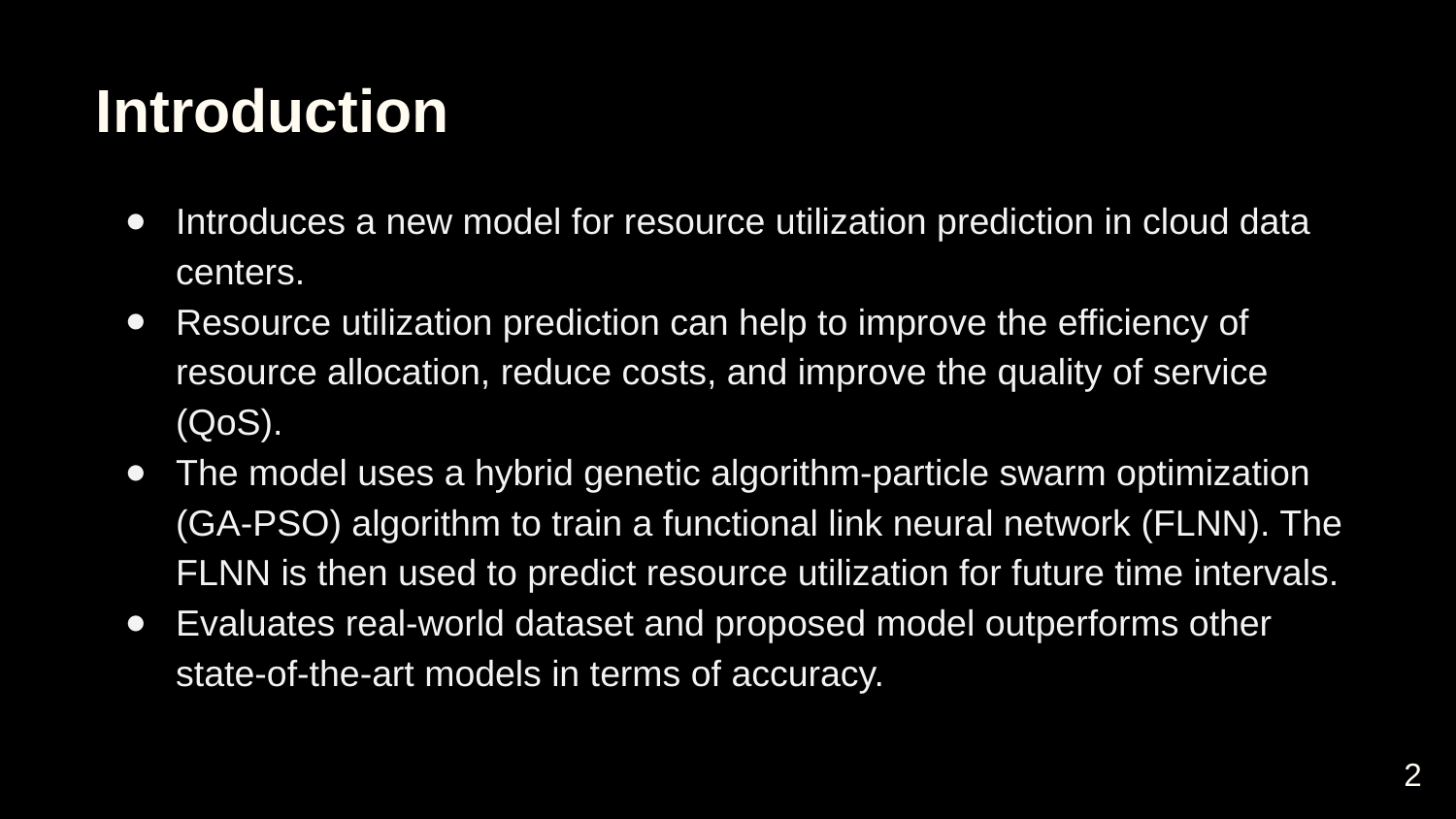

Introduction
Introduces a new model for resource utilization prediction in cloud data centers.
Resource utilization prediction can help to improve the efficiency of resource allocation, reduce costs, and improve the quality of service (QoS).
The model uses a hybrid genetic algorithm-particle swarm optimization (GA-PSO) algorithm to train a functional link neural network (FLNN). The FLNN is then used to predict resource utilization for future time intervals.
Evaluates real-world dataset and proposed model outperforms other state-of-the-art models in terms of accuracy.
2